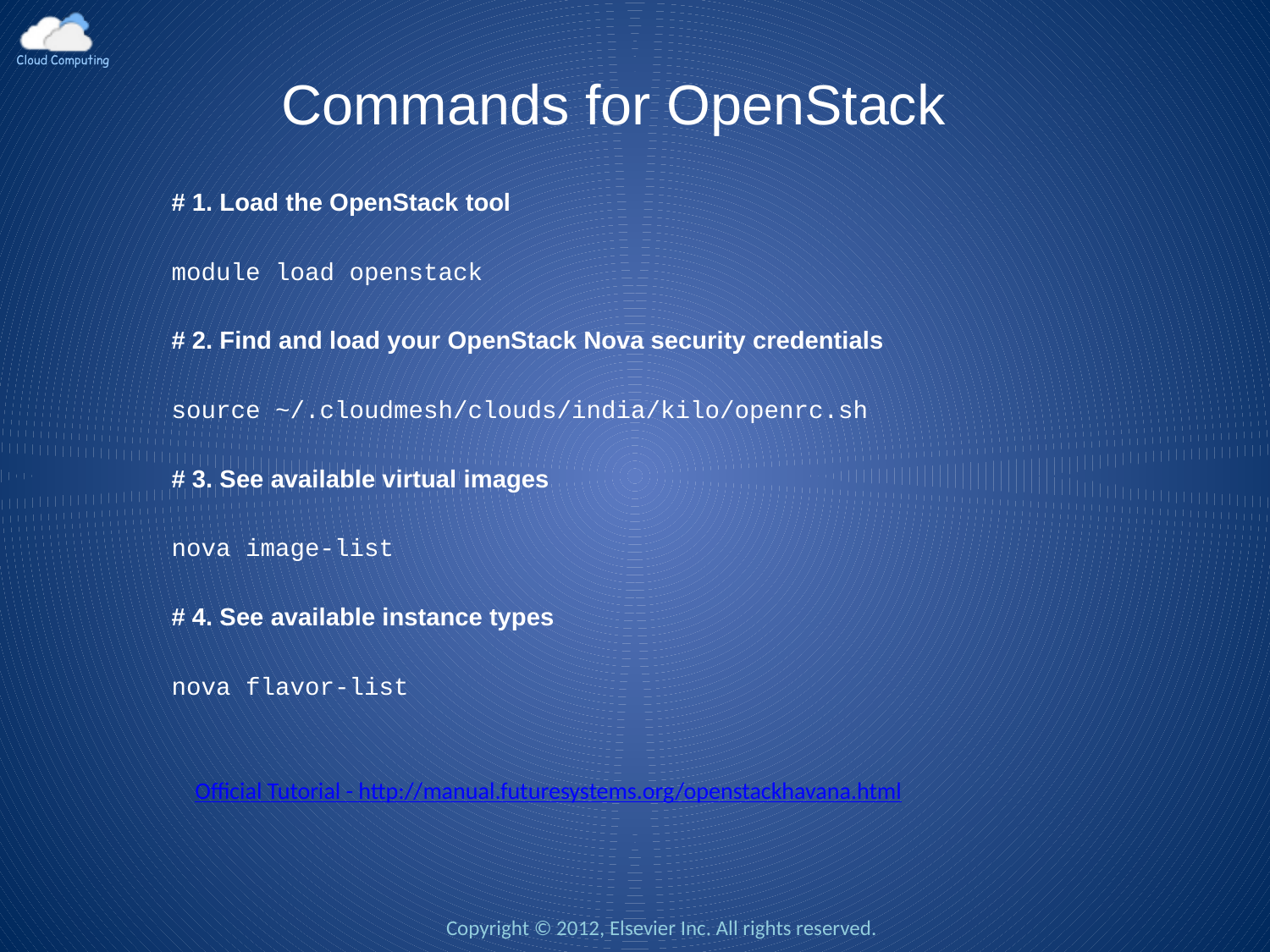

Commands for OpenStack
# 1. Load the OpenStack tool

module load openstack

# 2. Find and load your OpenStack Nova security credentials

source ~/.cloudmesh/clouds/india/kilo/openrc.sh

# 3. See available virtual images

nova image-list

# 4. See available instance types

nova flavor-list

Official Tutorial - http://manual.futuresystems.org/openstackhavana.html